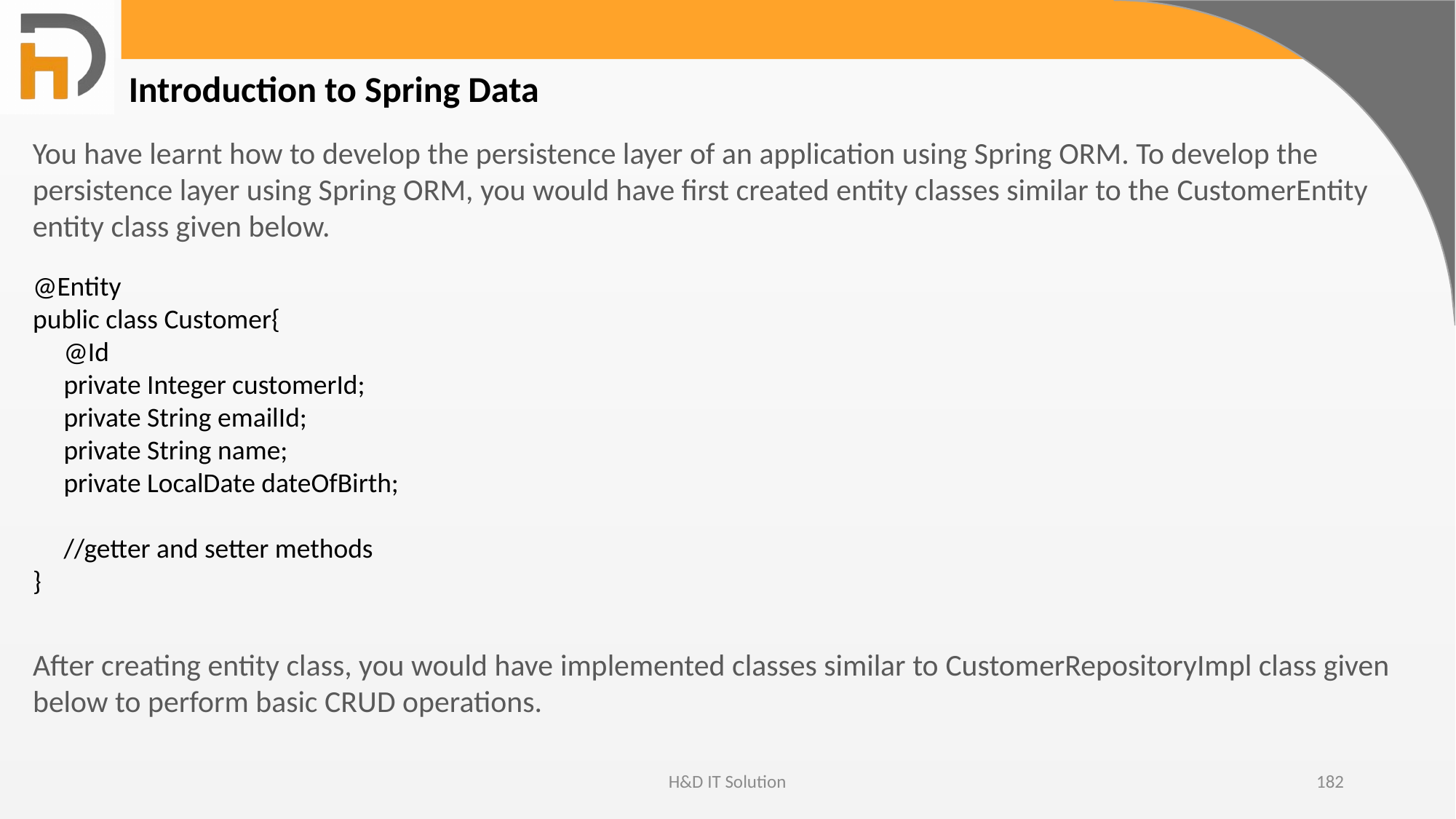

Introduction to Spring Data
You have learnt how to develop the persistence layer of an application using Spring ORM. To develop the persistence layer using Spring ORM, you would have first created entity classes similar to the CustomerEntity entity class given below.
@Entity
public class Customer{
     @Id
     private Integer customerId;
     private String emailId;
     private String name;
     private LocalDate dateOfBirth;

     //getter and setter methods
}
After creating entity class, you would have implemented classes similar to CustomerRepositoryImpl class given below to perform basic CRUD operations.
H&D IT Solution
182